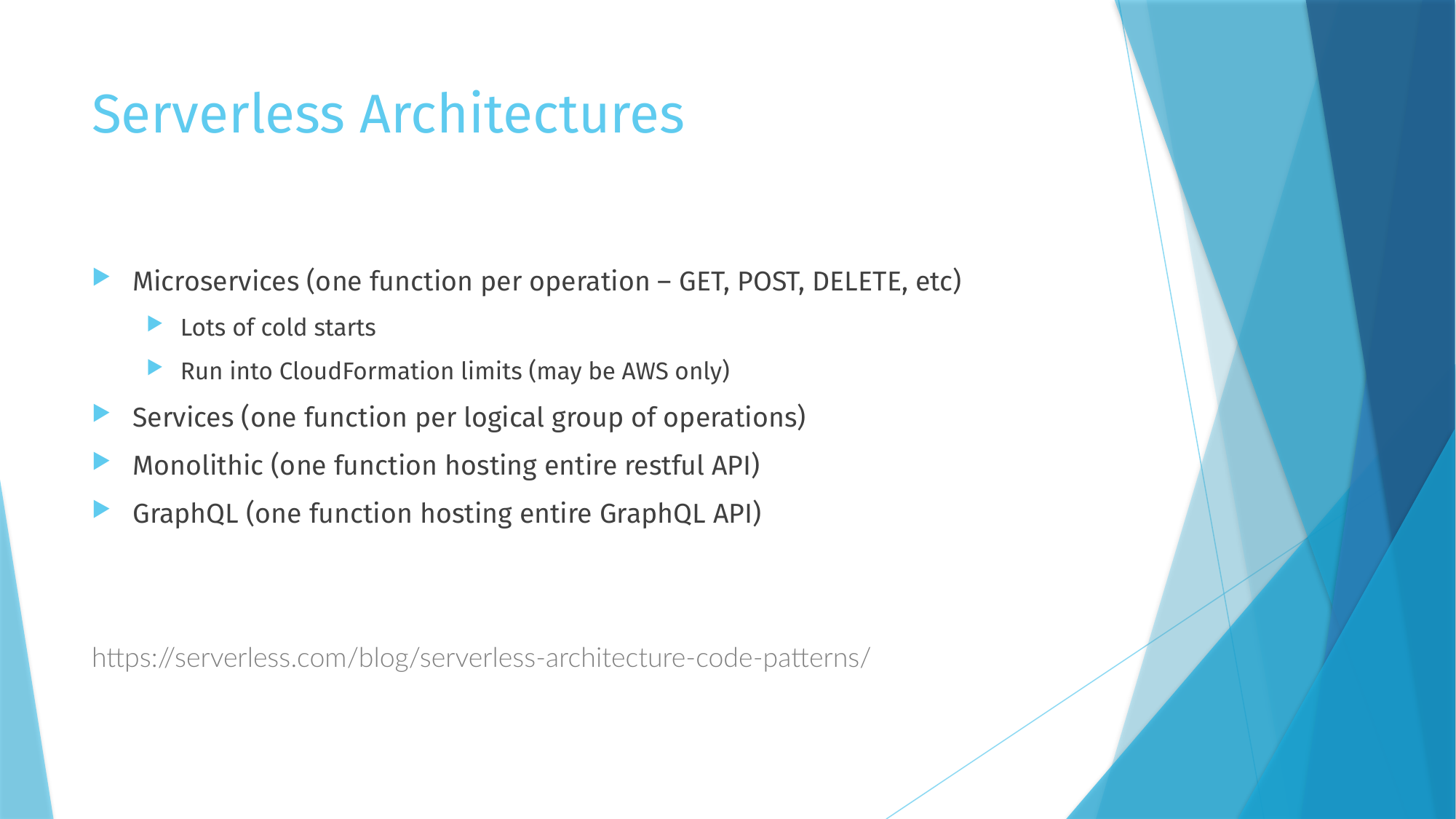

# Serverless Architectures
Microservices (one function per operation – GET, POST, DELETE, etc)
Lots of cold starts
Run into CloudFormation limits (may be AWS only)
Services (one function per logical group of operations)
Monolithic (one function hosting entire restful API)
GraphQL (one function hosting entire GraphQL API)

https://serverless.com/blog/serverless-architecture-code-patterns/